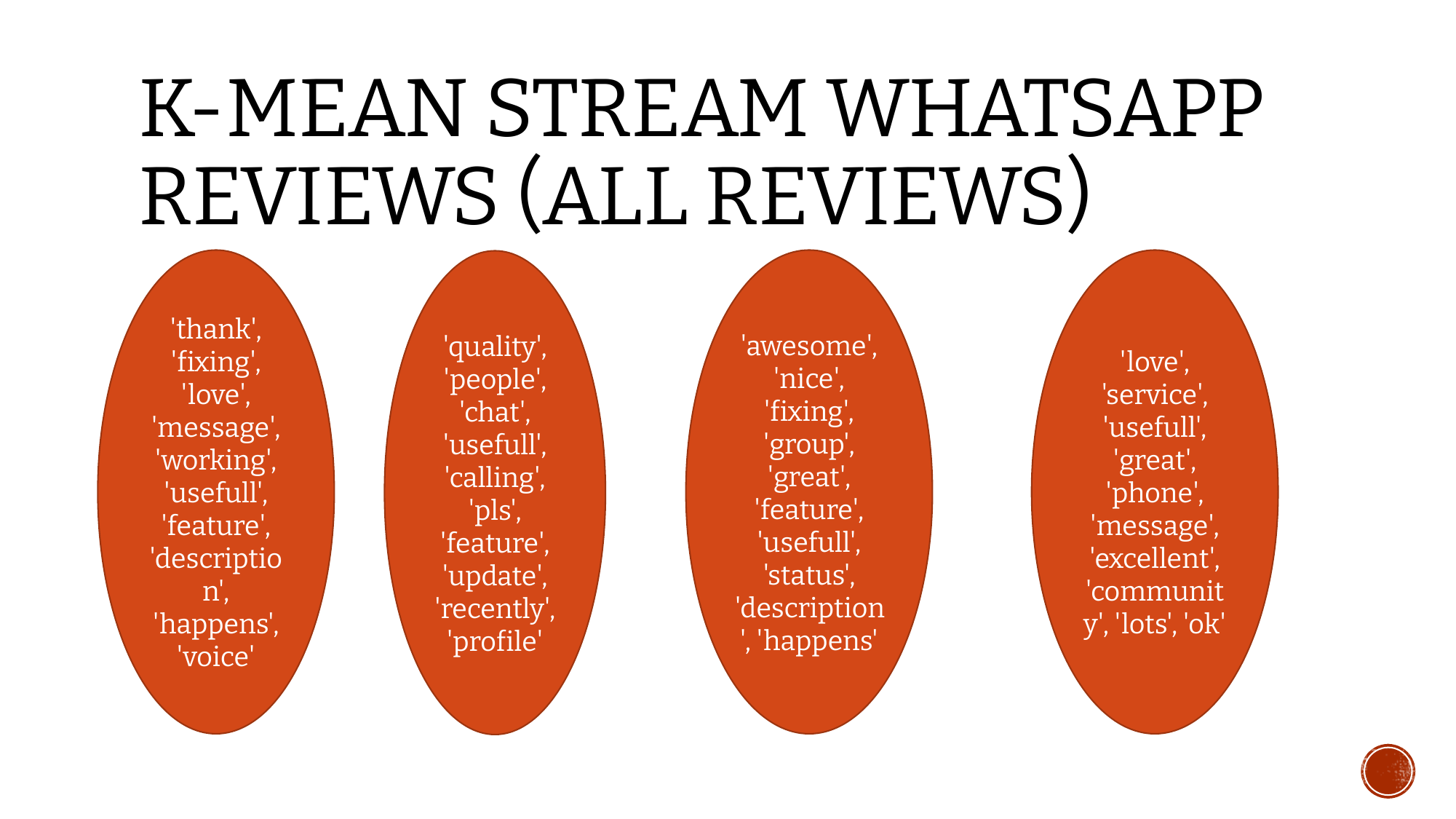

# K-MEAN stream WhatsApp reviews (All reviews)
'thank', 'fixing', 'love', 'message', 'working', 'usefull', 'feature', 'description', 'happens', 'voice'
'awesome', 'nice', 'fixing', 'group', 'great', 'feature', 'usefull', 'status', 'description', 'happens'
'love', 'service', 'usefull', 'great', 'phone', 'message', 'excellent', 'community', 'lots', 'ok'
'quality', 'people', 'chat', 'usefull', 'calling', 'pls', 'feature', 'update', 'recently', 'profile'